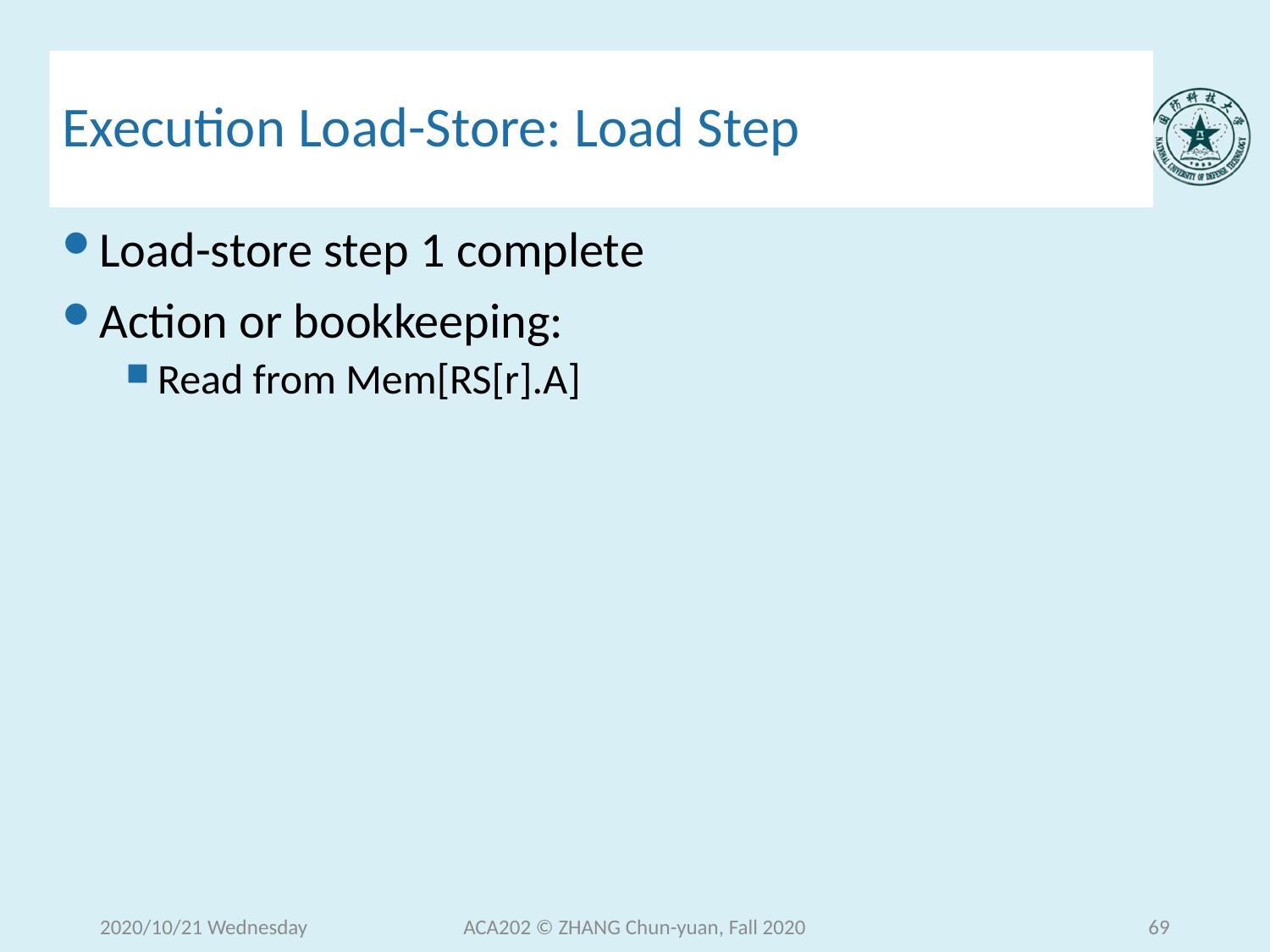

# Execution Load-Store: Load Step
Load-store step 1 complete
Action or bookkeeping:
Read from Mem[RS[r].A]
2020/10/21 Wednesday
ACA202 © ZHANG Chun-yuan, Fall 2020
69